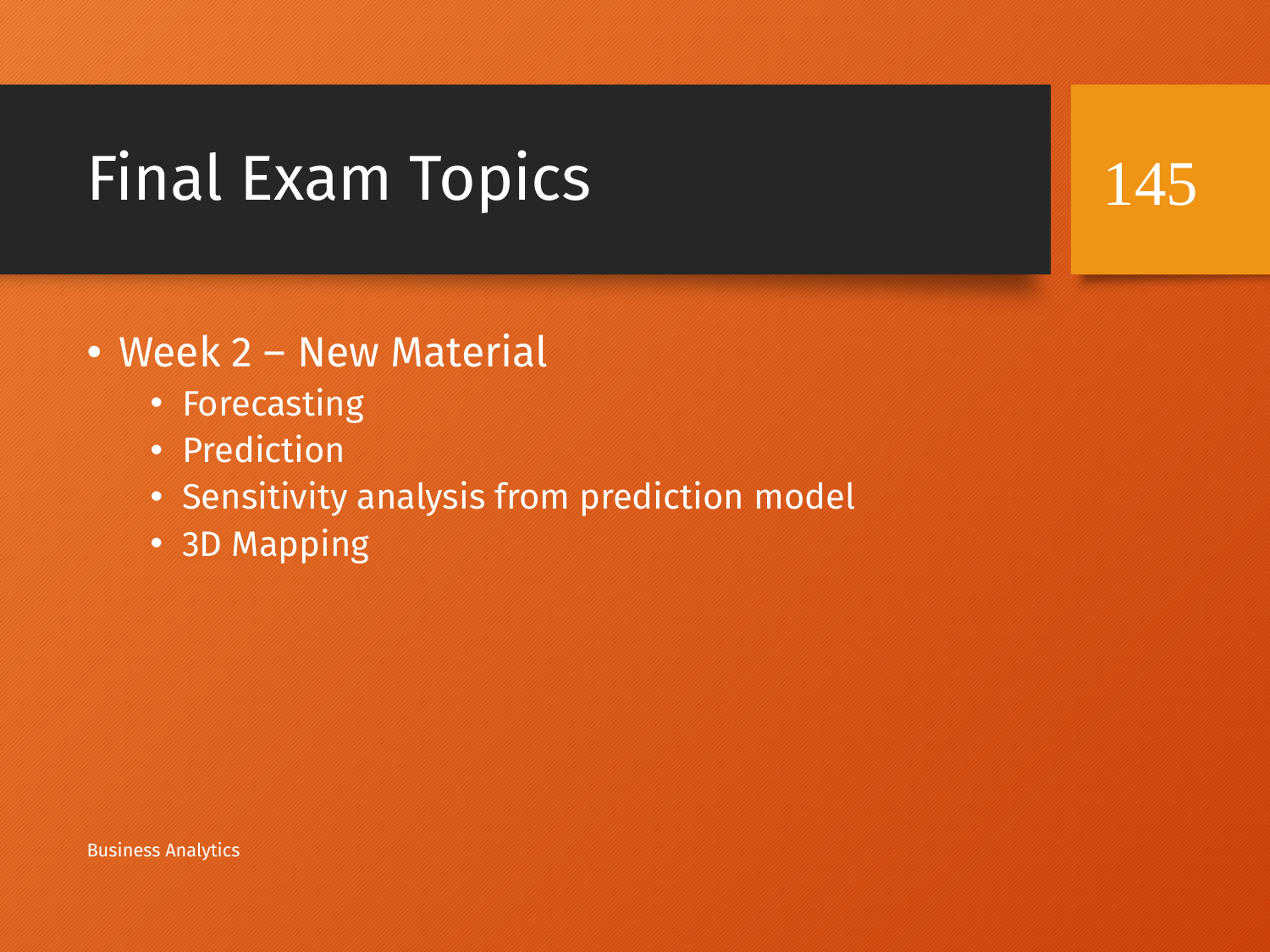

# Final Exam Topics
145
Week 2 – New Material
Forecasting
Prediction
Sensitivity analysis from prediction model
3D Mapping
Business Analytics